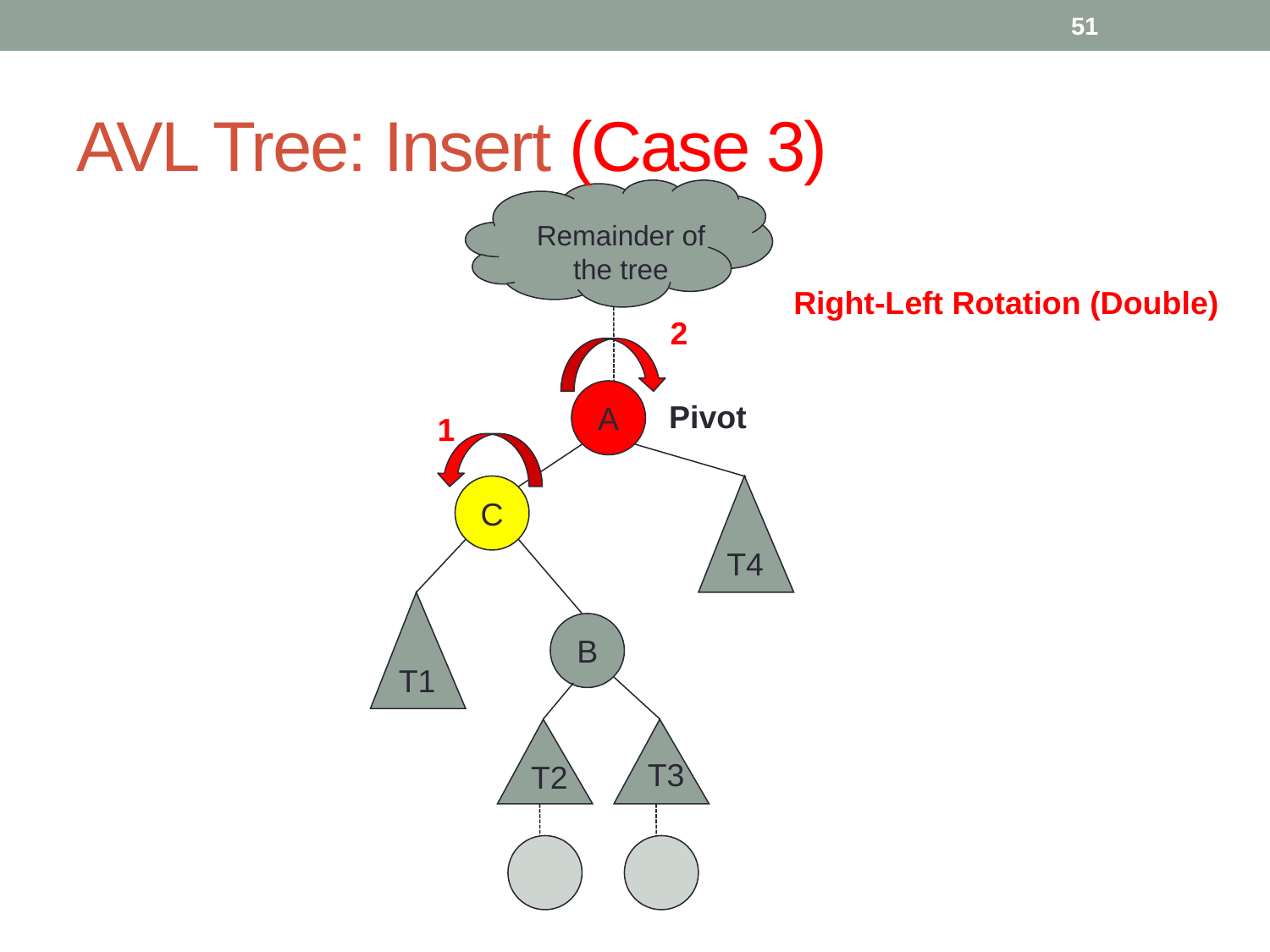

51
# AVL Tree: Insert (Case 3)

Remainder of
the tree
Right-Left Rotation (Double)

2

A
Pivot
1

C
T4

T1
B

T3
T2